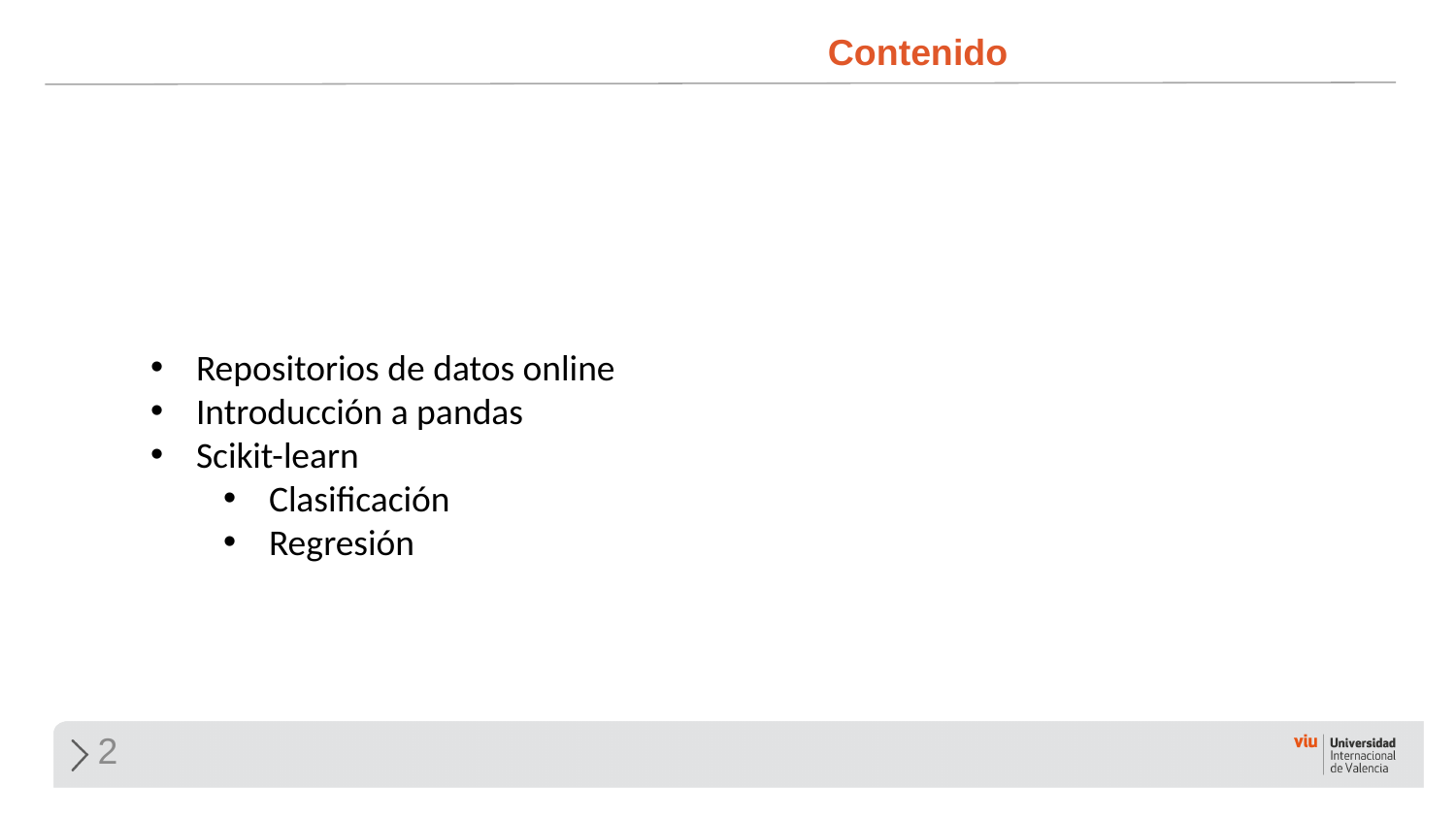

Contenido
#
Repositorios de datos online
Introducción a pandas
Scikit-learn
Clasificación
Regresión

2